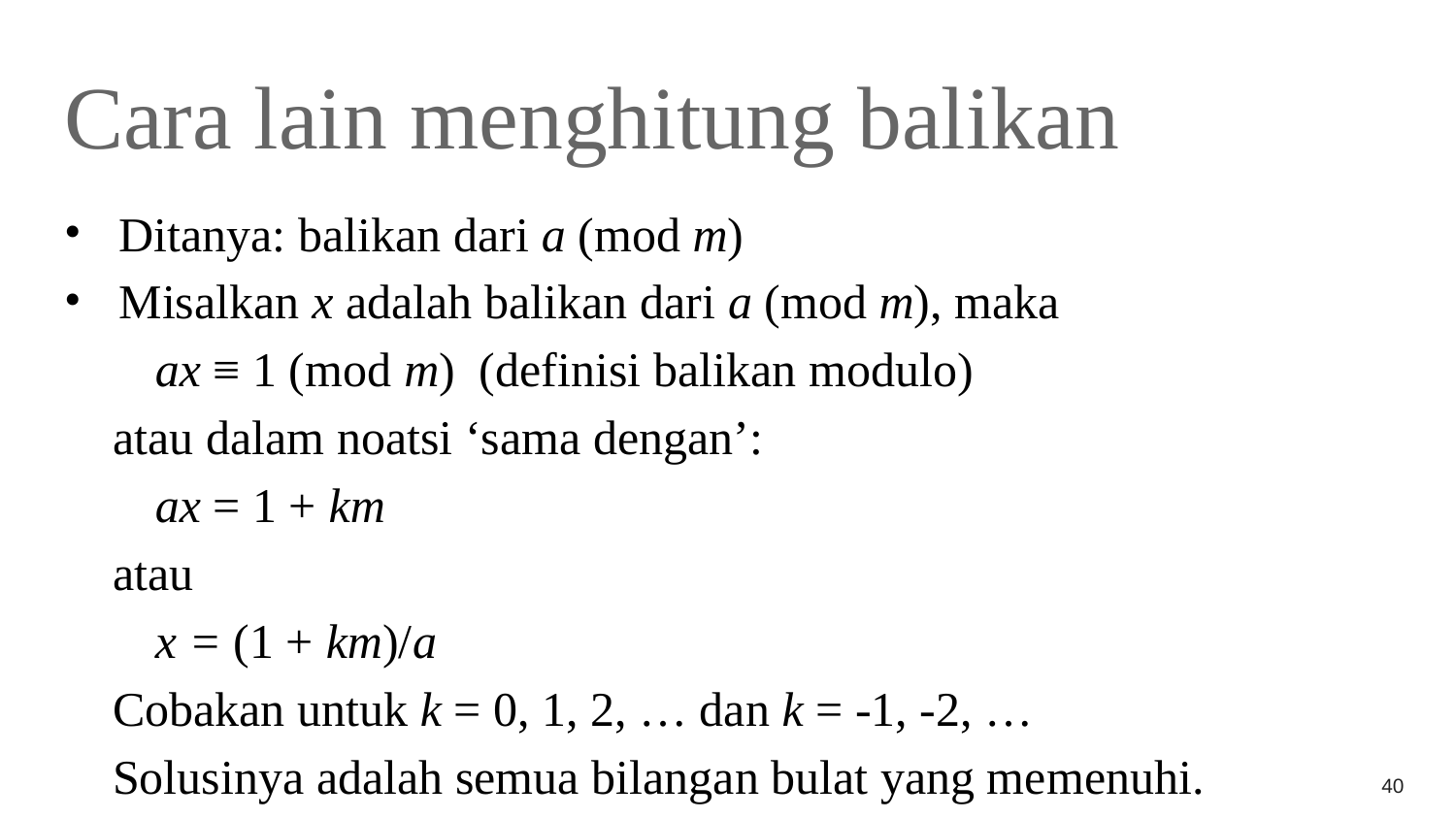

# Cara lain menghitung balikan
Ditanya: balikan dari a (mod m)
Misalkan x adalah balikan dari a (mod m), maka
	   ax ≡ 1 (mod m)  (definisi balikan modulo)
    atau dalam noatsi ‘sama dengan’:
	   ax = 1 + km
    atau
	   x = (1 + km)/a
    Cobakan untuk k = 0, 1, 2, … dan k = -1, -2, …
    Solusinya adalah semua bilangan bulat yang memenuhi.
40